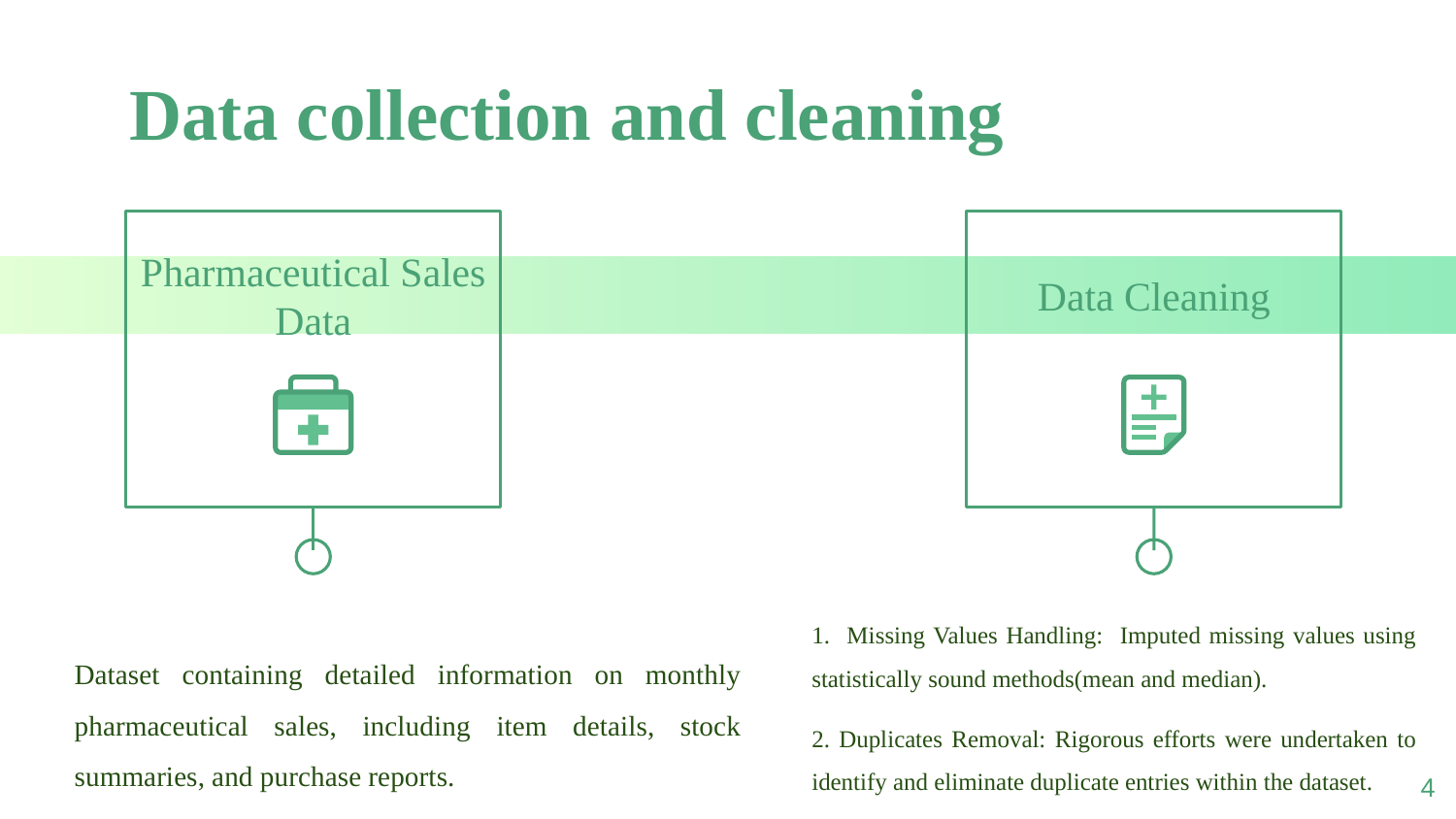

# Data collection and cleaning

Pharmaceutical Sales Data
Data Cleaning

1.  Missing Values Handling:  Imputed missing values using statistically sound methods(mean and median).
2. Duplicates Removal: Rigorous efforts were undertaken to identify and eliminate duplicate entries within the dataset.
Dataset containing detailed information on monthly pharmaceutical sales, including item details, stock summaries, and purchase reports.
4